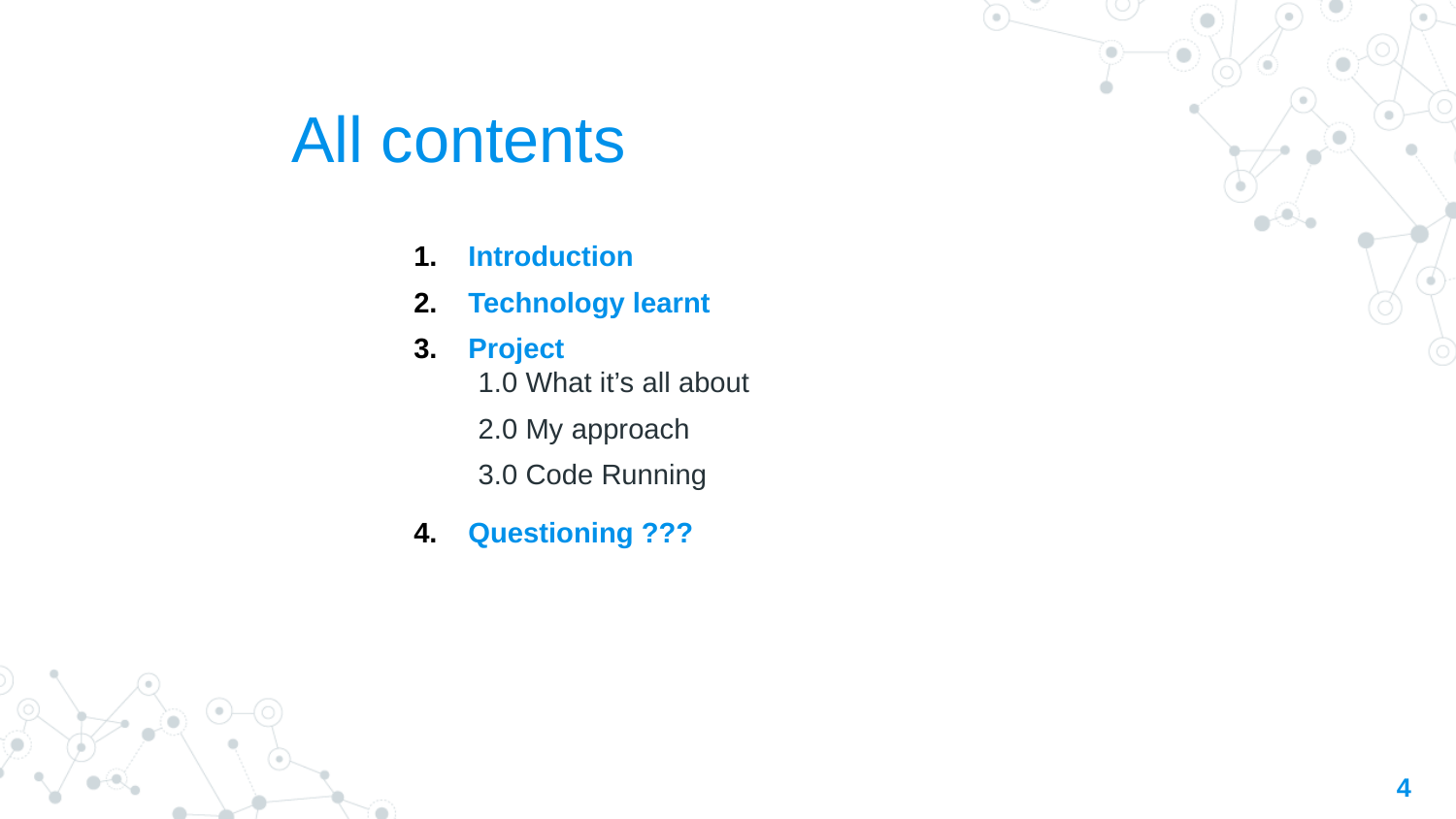

# All contents
Introduction
Technology learnt
Project

Questioning ???

1.0 What it’s all about
2.0 My approach
3.0 Code Running
4